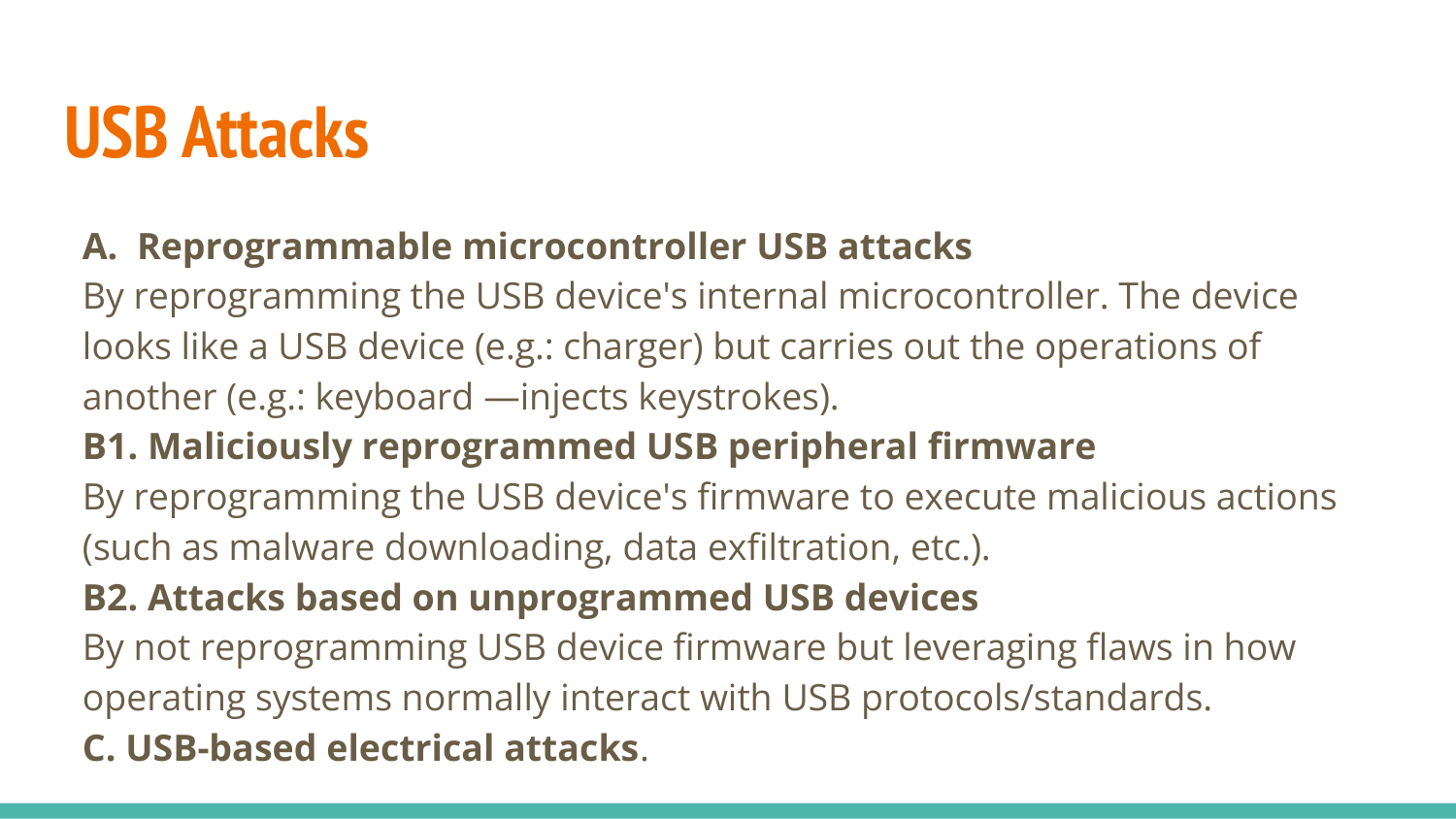

# USB Attacks
Reprogrammable microcontroller USB attacks
By reprogramming the USB device's internal microcontroller. The device looks like a USB device (e.g.: charger) but carries out the operations of another (e.g.: keyboard —injects keystrokes).
B1. Maliciously reprogrammed USB peripheral firmware
By reprogramming the USB device's firmware to execute malicious actions (such as malware downloading, data exfiltration, etc.).
B2. Attacks based on unprogrammed USB devices
By not reprogramming USB device firmware but leveraging flaws in how operating systems normally interact with USB protocols/standards.
C. USB-based electrical attacks.